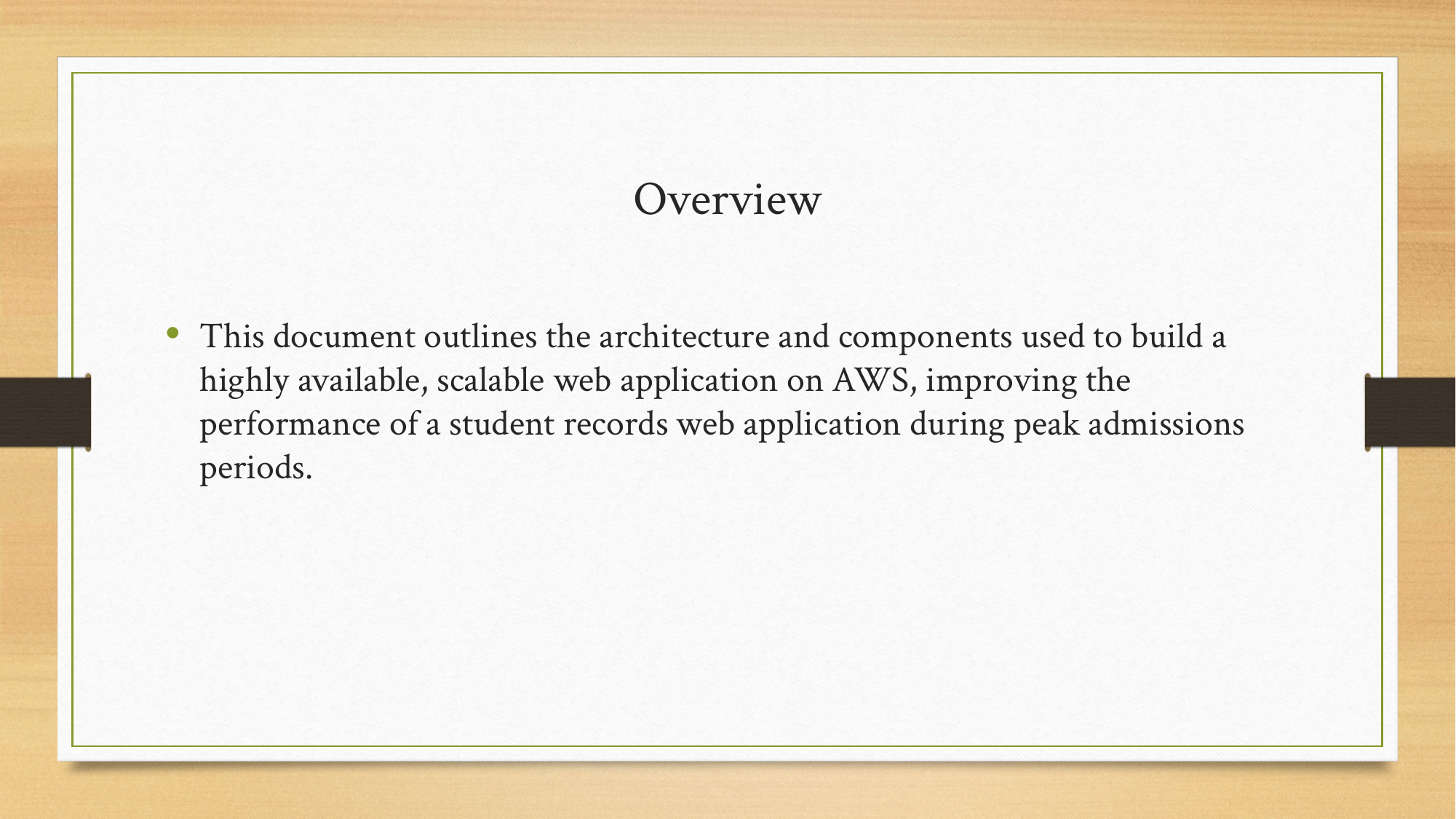

# Overview
This document outlines the architecture and components used to build a highly available, scalable web application on AWS, improving the performance of a student records web application during peak admissions periods.